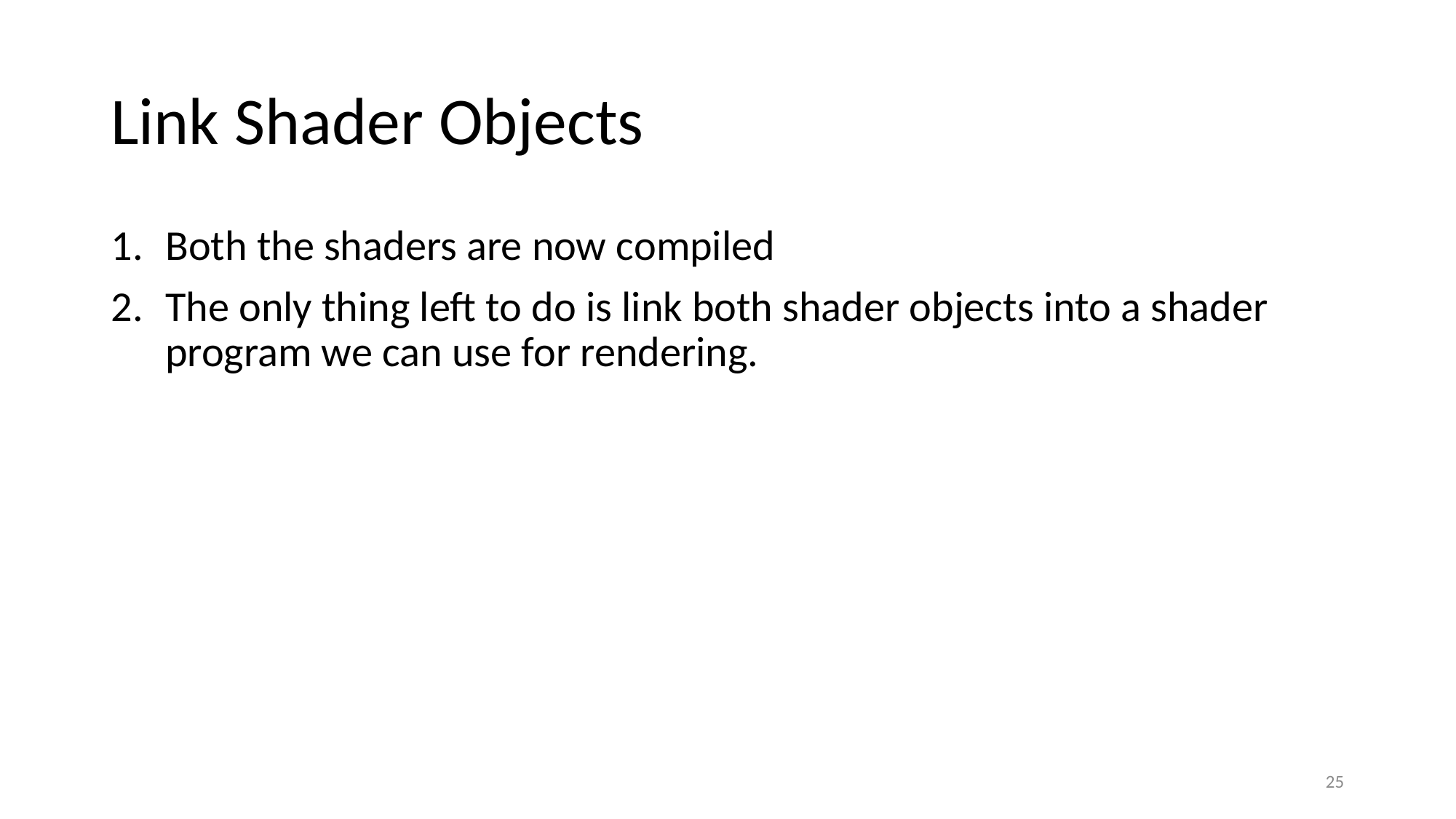

# Link Shader Objects
Both the shaders are now compiled
The only thing left to do is link both shader objects into a shader program we can use for rendering.

25